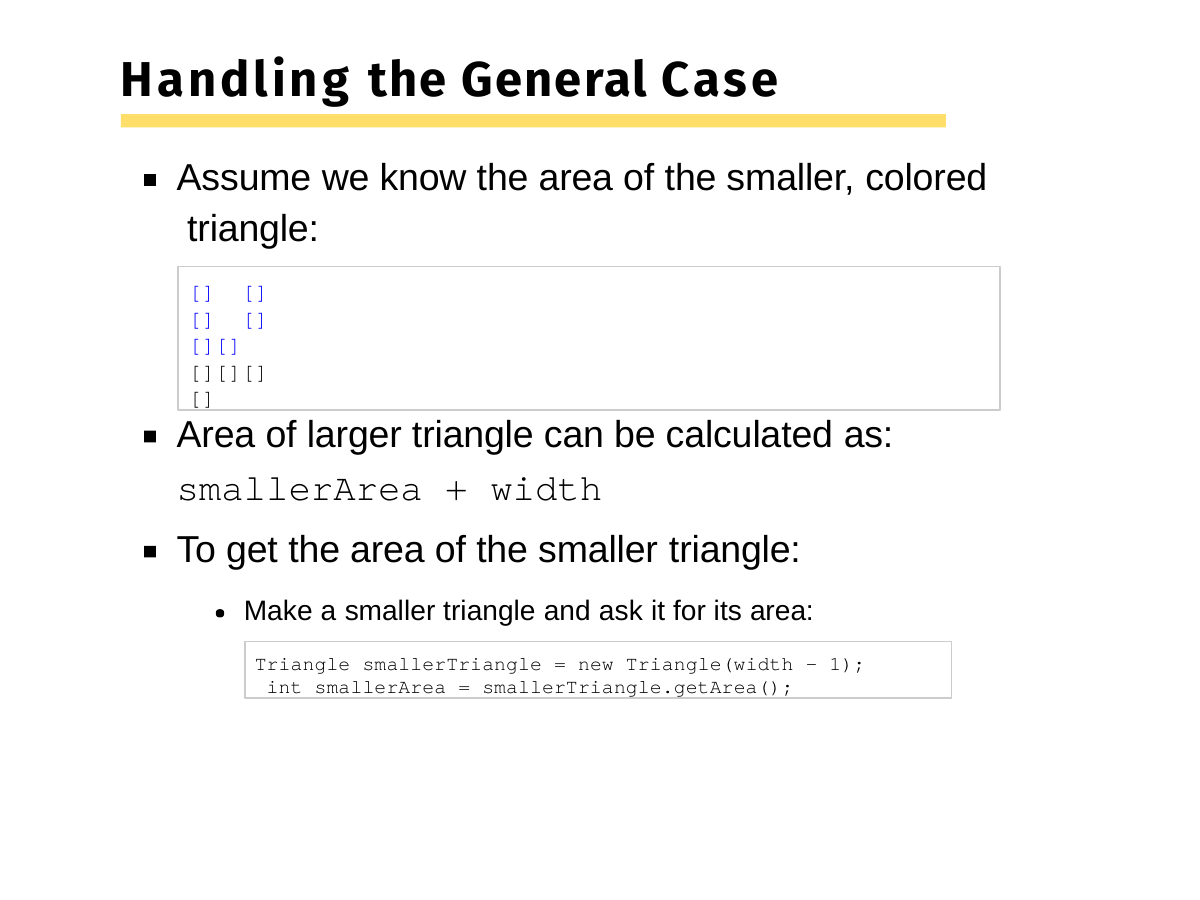

# Handling the General Case

Assume we know the area of the smaller, colored  triangle:
Area of larger triangle can be calculated as:
smallerArea + width
To get the area of the smaller triangle:
Make a smaller triangle and ask it for its area:

[]  [][]  [][][]
[][][][]

Triangle smallerTriangle = new Triangle(width - 1);  int smallerArea = smallerTriangle.getArea();